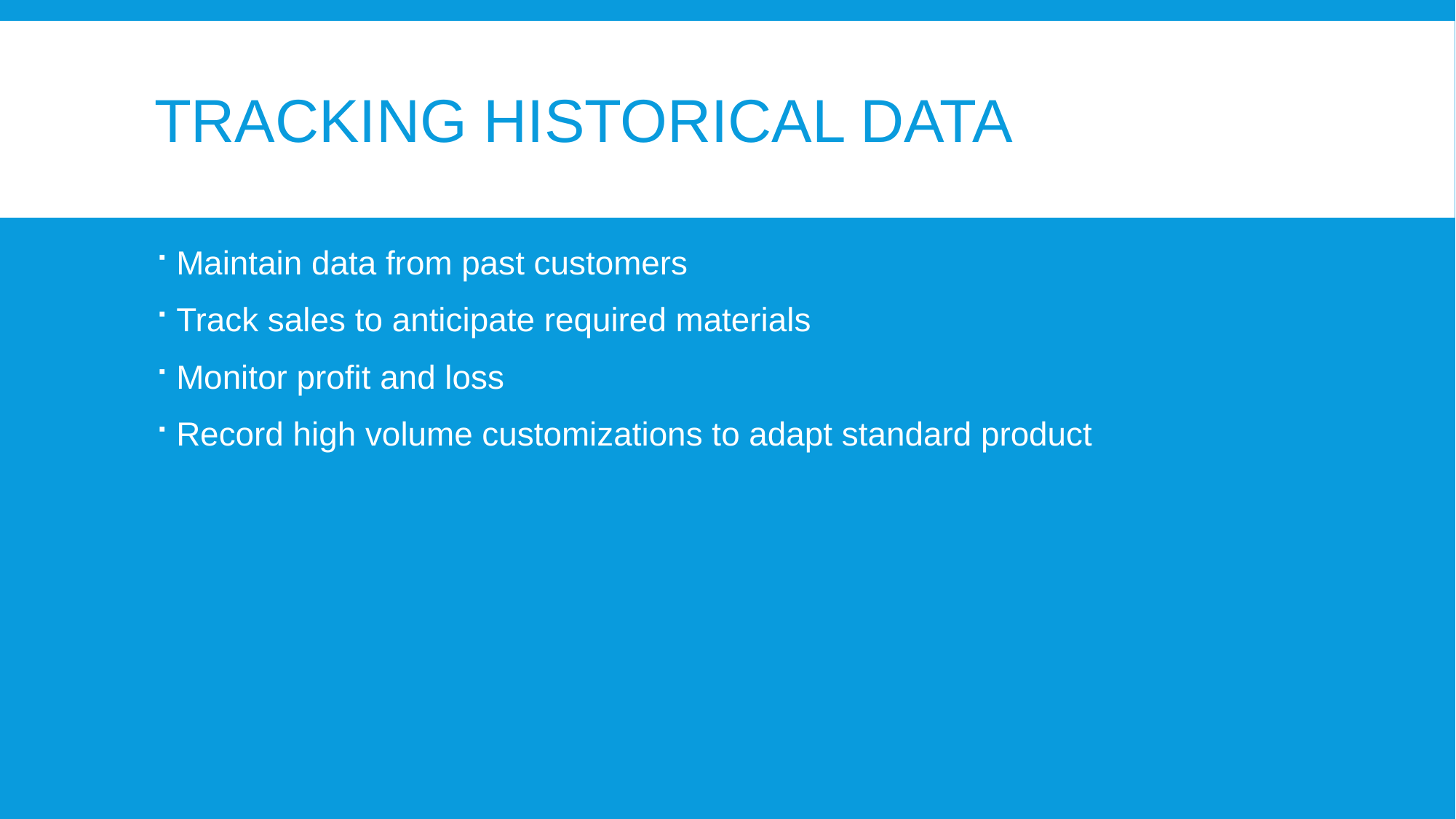

# Tracking historical data
Maintain data from past customers
Track sales to anticipate required materials
Monitor profit and loss
Record high volume customizations to adapt standard product